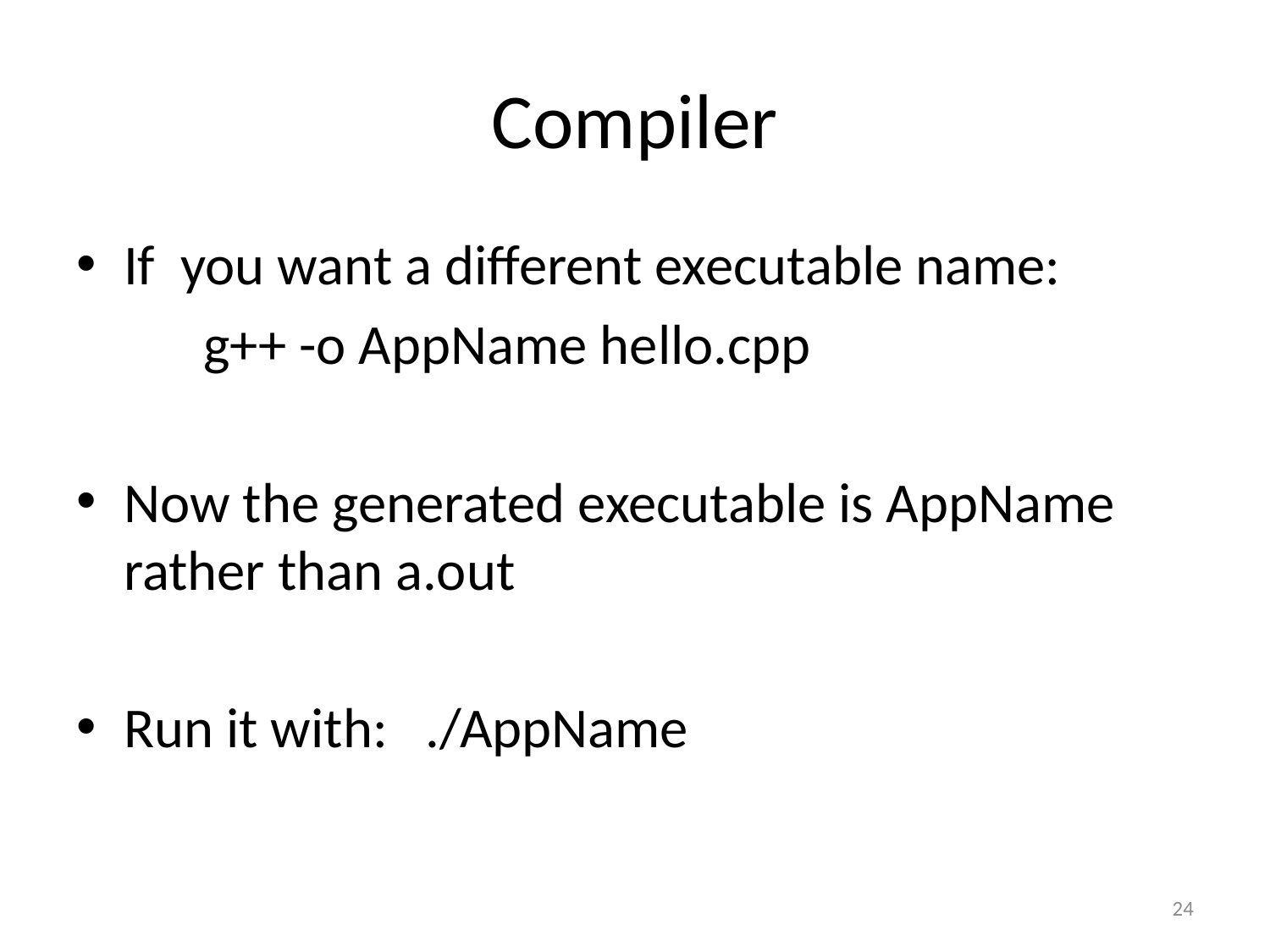

# Compiler
If  you want a different executable name:
	g++ -o AppName hello.cpp

Now the generated executable is AppName rather than a.out

Run it with:   ./AppName
24